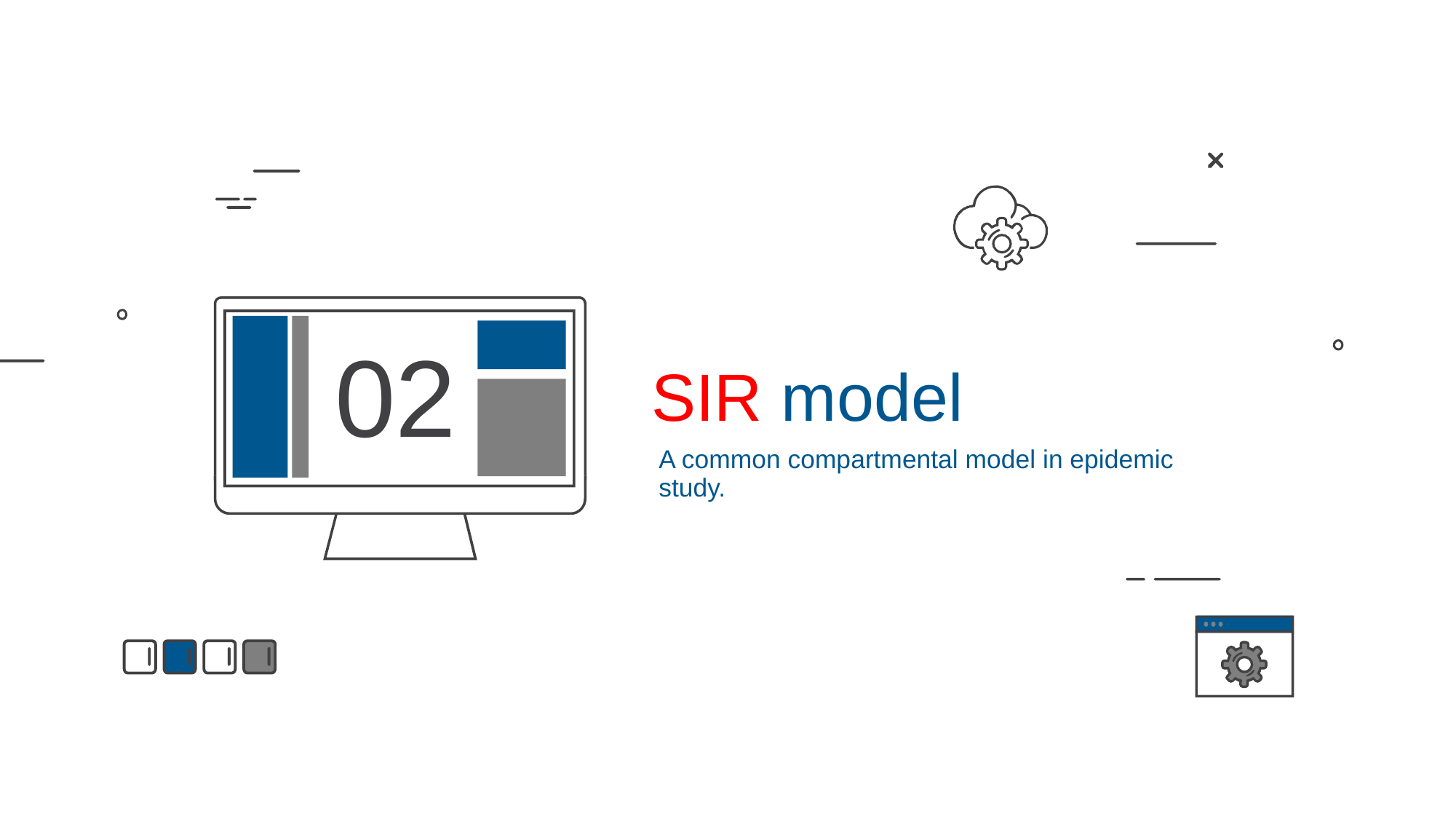

02

SIR model

A common compartmental model in epidemic study.